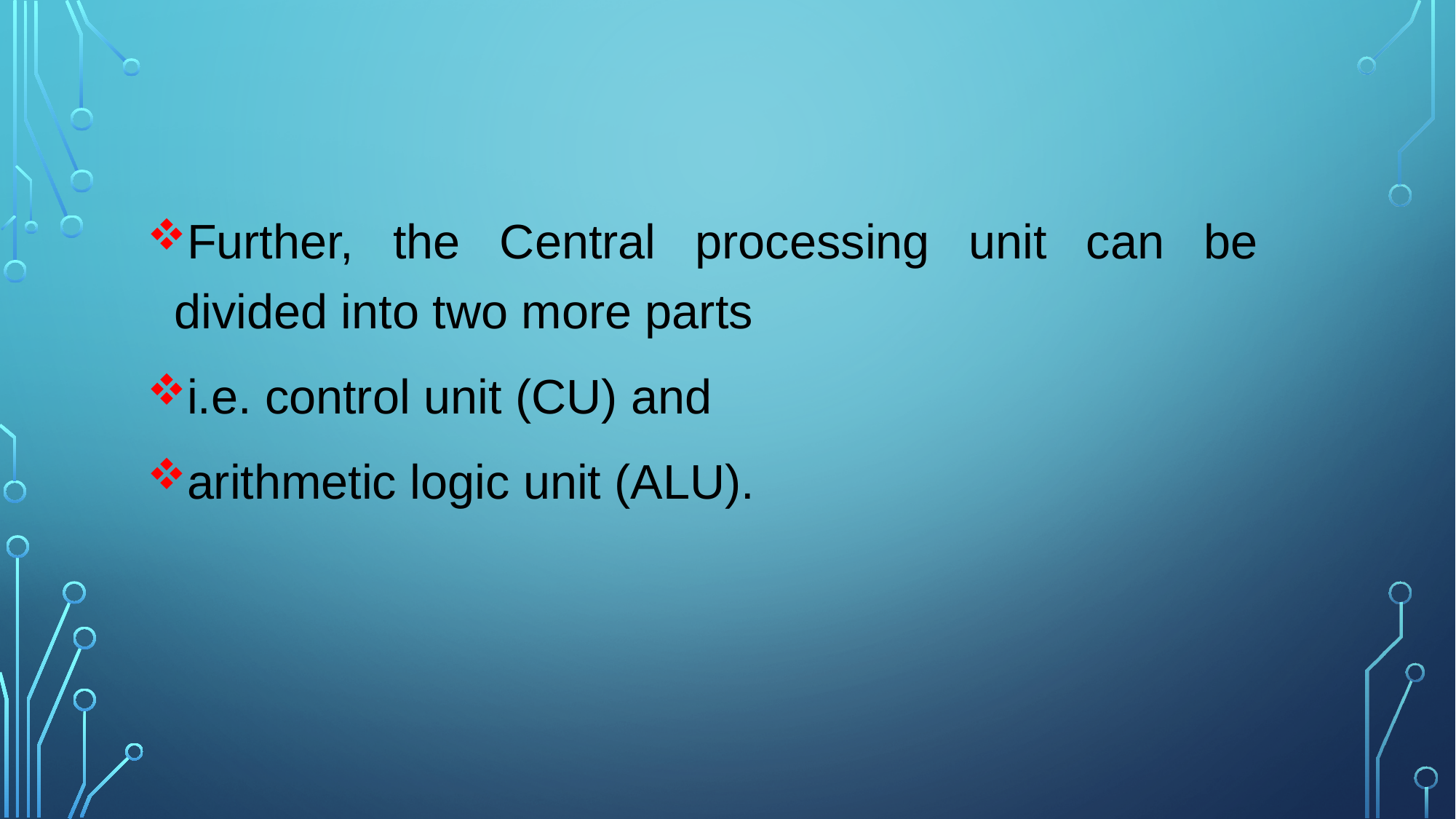

#
Further, the Central processing unit can be divided into two more parts
i.e. control unit (CU) and
arithmetic logic unit (ALU).